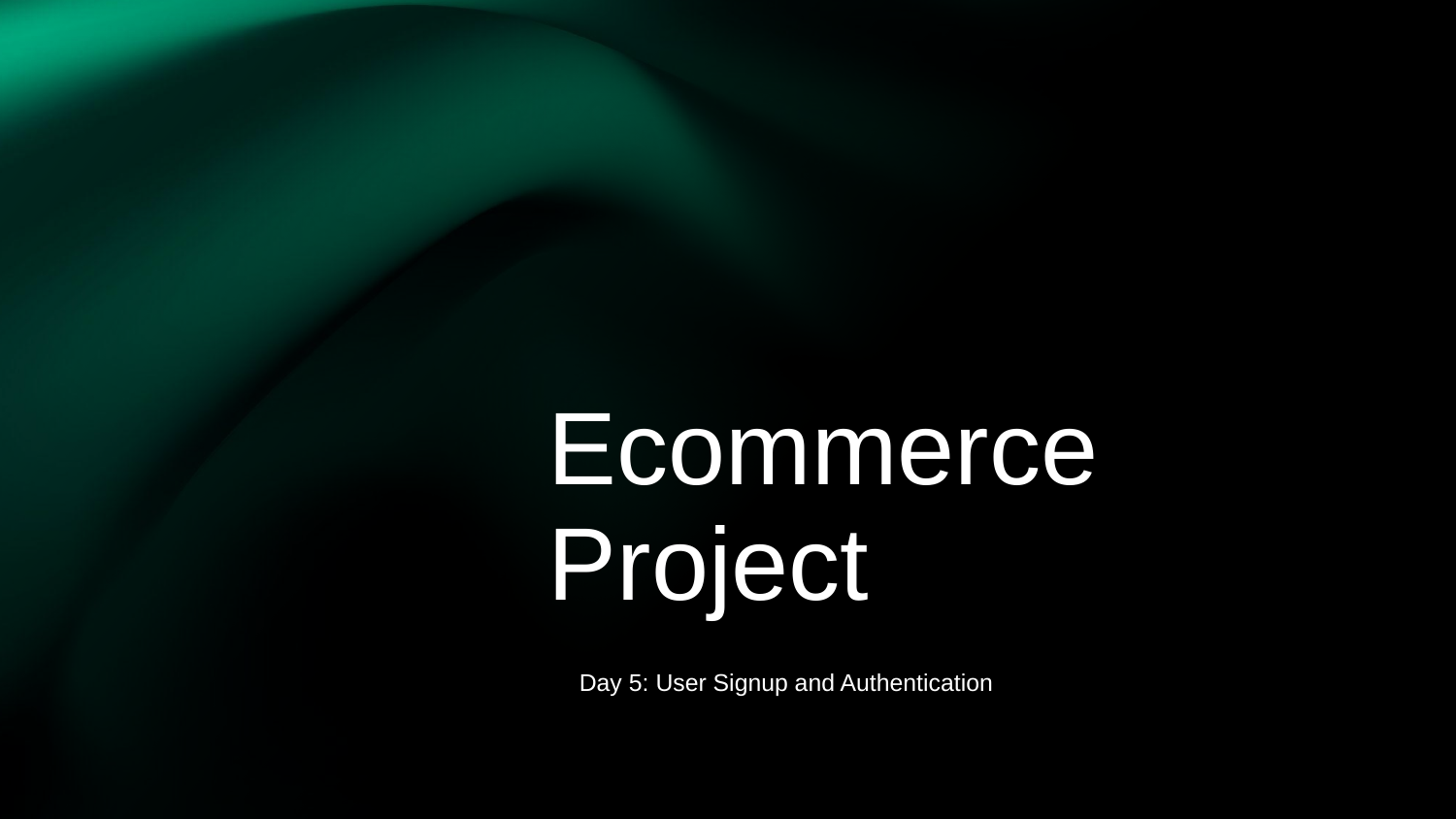

# Ecommerce Project
Day 5: User Signup and Authentication